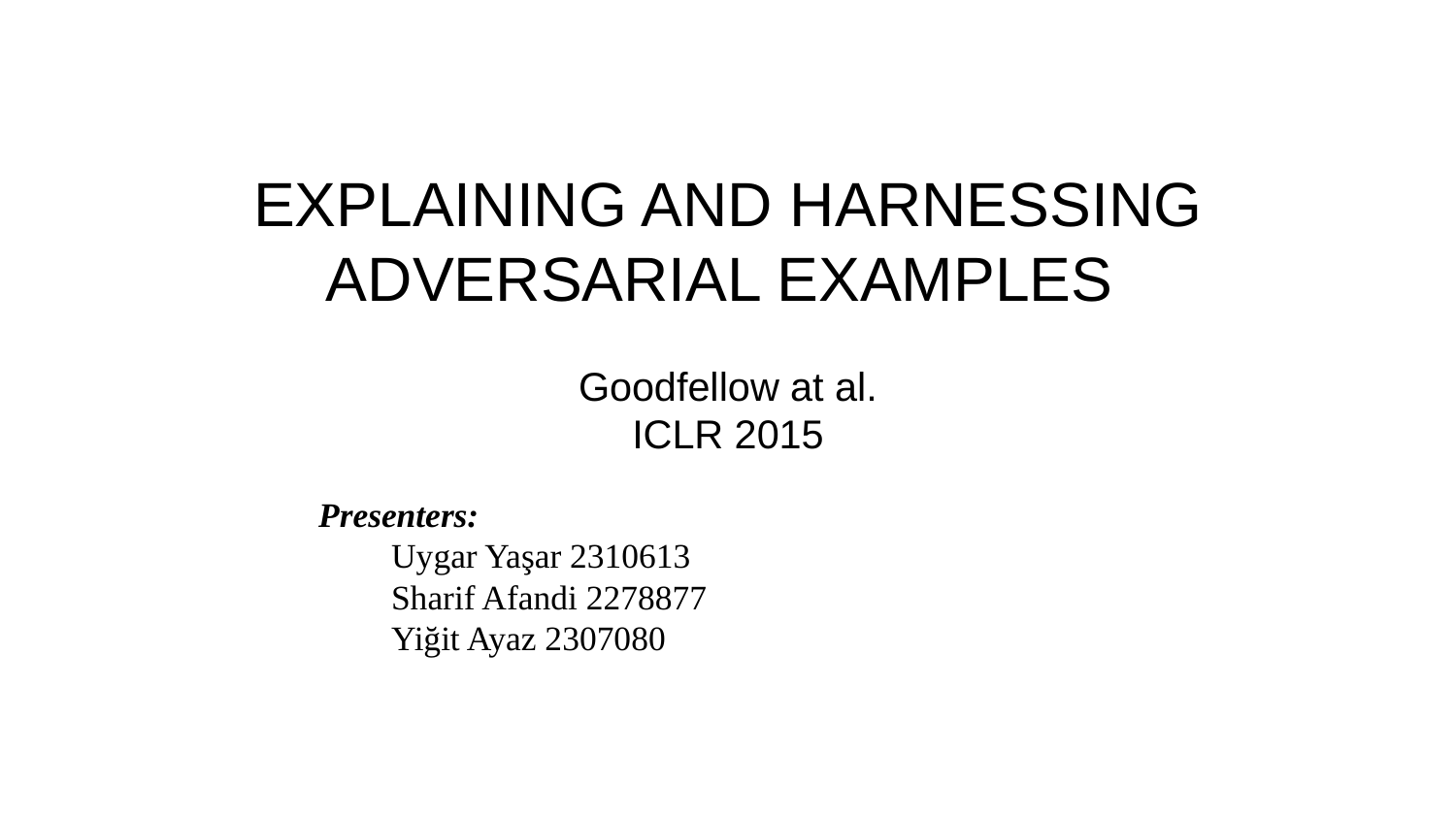

# EXPLAINING AND HARNESSING ADVERSARIAL EXAMPLES
Goodfellow at al.
ICLR 2015
Presenters:
Uygar Yaşar 2310613
Sharif Afandi 2278877
Yiğit Ayaz 2307080